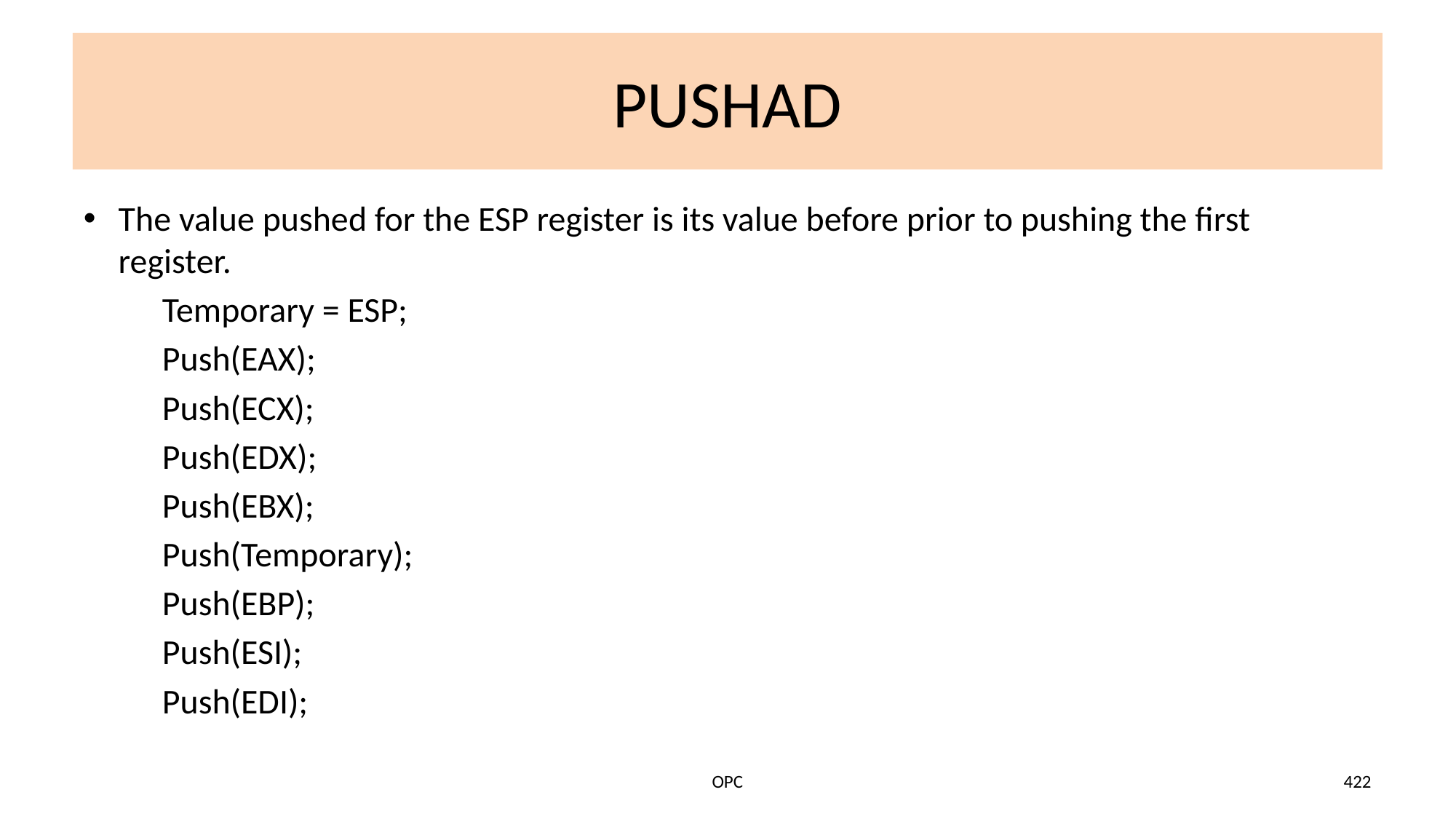

# PUSHAD
The value pushed for the ESP register is its value before prior to pushing the first register.
	Temporary = ESP;
	Push(EAX);
	Push(ECX);
	Push(EDX);
	Push(EBX);
	Push(Temporary);
	Push(EBP);
	Push(ESI);
	Push(EDI);

OPC
422